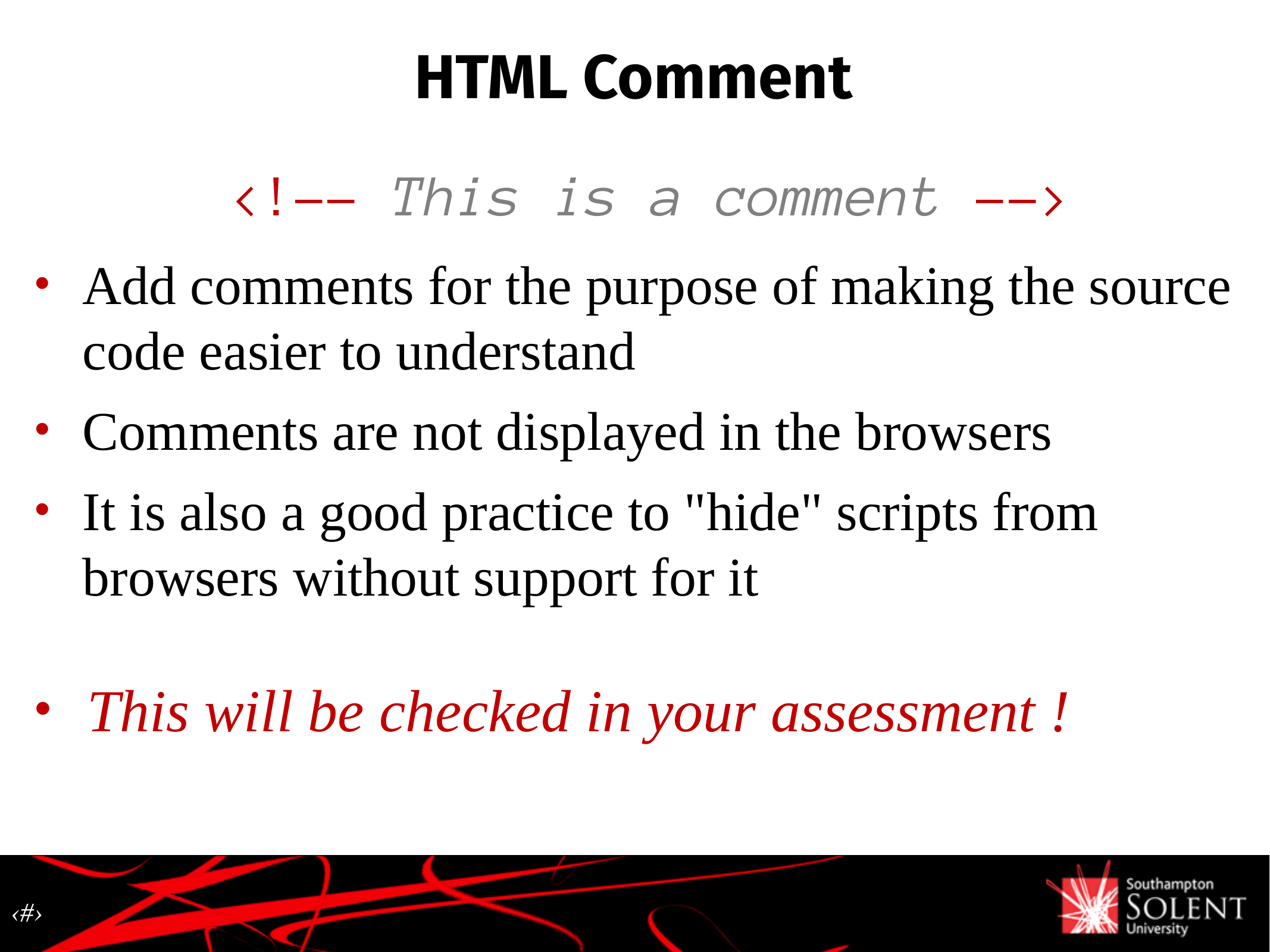

# HTML Comment
<!-- This is a comment -->
Add comments for the purpose of making the source code easier to understand
Comments are not displayed in the browsers
It is also a good practice to "hide" scripts from browsers without support for it
This will be checked in your assessment !